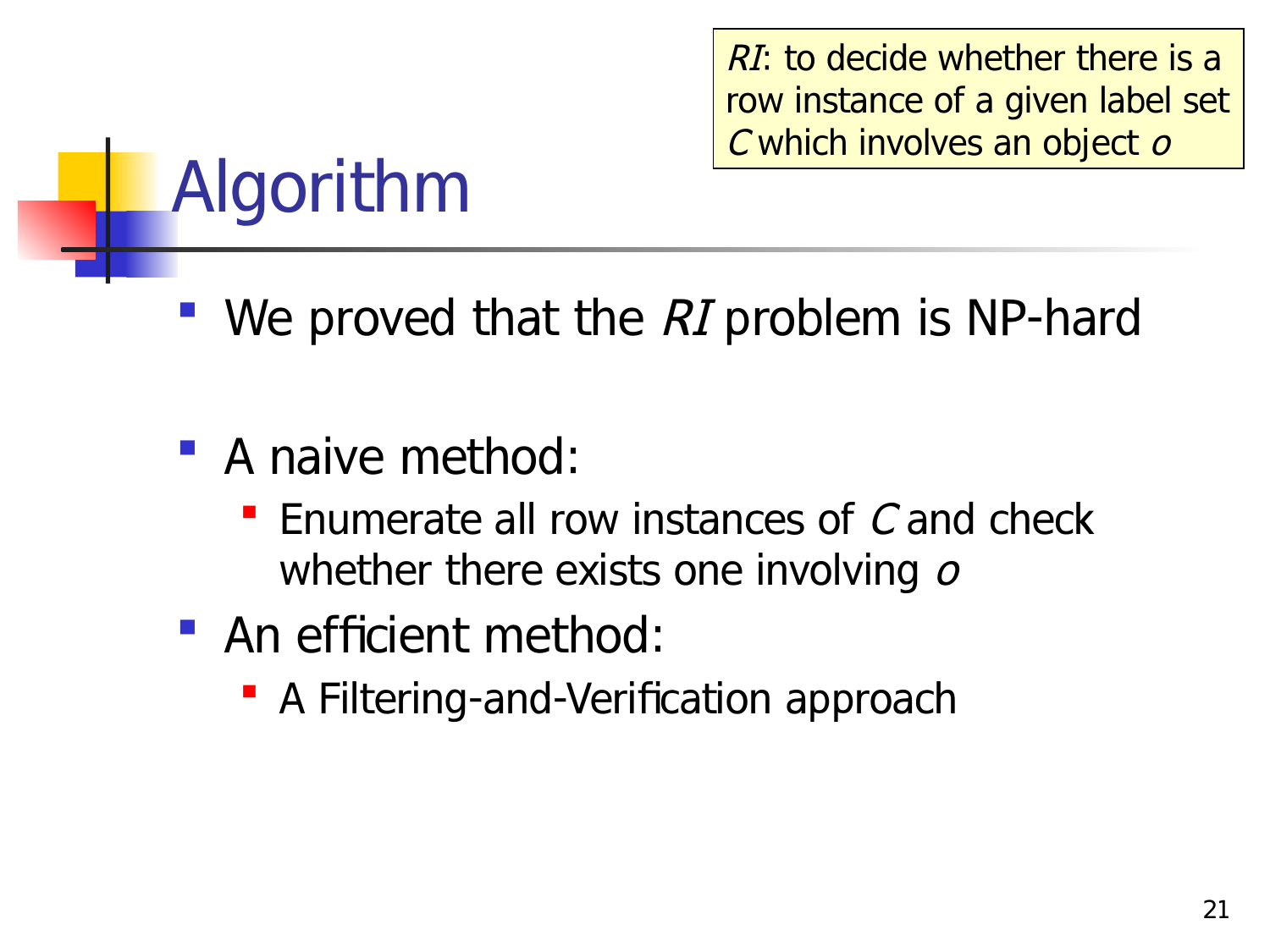

RI: to decide whether there is a row instance of a given label set C which involves an object o
# Algorithm
We proved that the RI problem is NP-hard

A naive method:
Enumerate all row instances of C and check whether there exists one involving o
An efficient method:
A Filtering-and-Verification approach

21